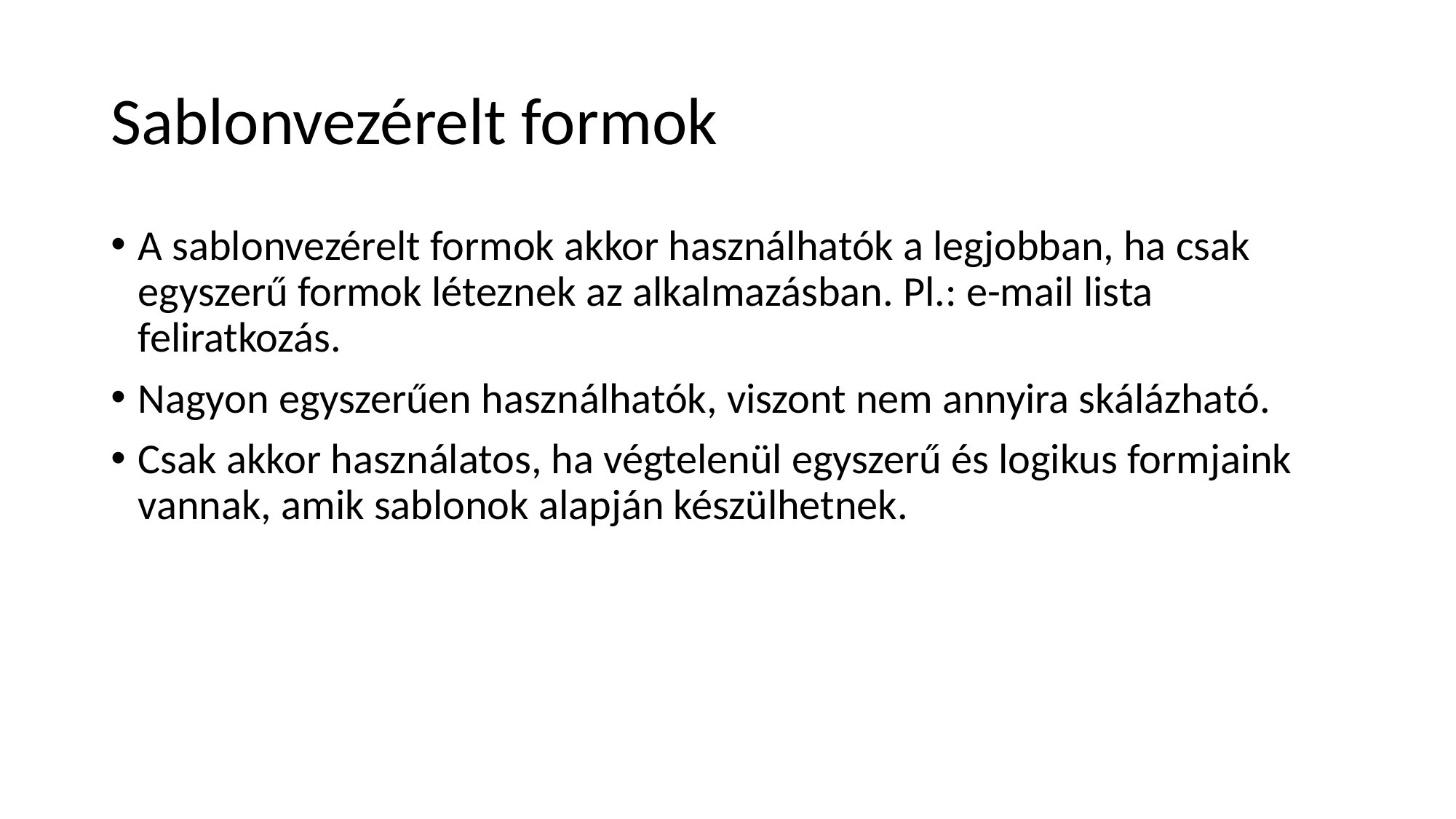

# Sablonvezérelt formok
A sablonvezérelt formok akkor használhatók a legjobban, ha csak egyszerű formok léteznek az alkalmazásban. Pl.: e-mail lista feliratkozás.
Nagyon egyszerűen használhatók, viszont nem annyira skálázható.
Csak akkor használatos, ha végtelenül egyszerű és logikus formjaink vannak, amik sablonok alapján készülhetnek.